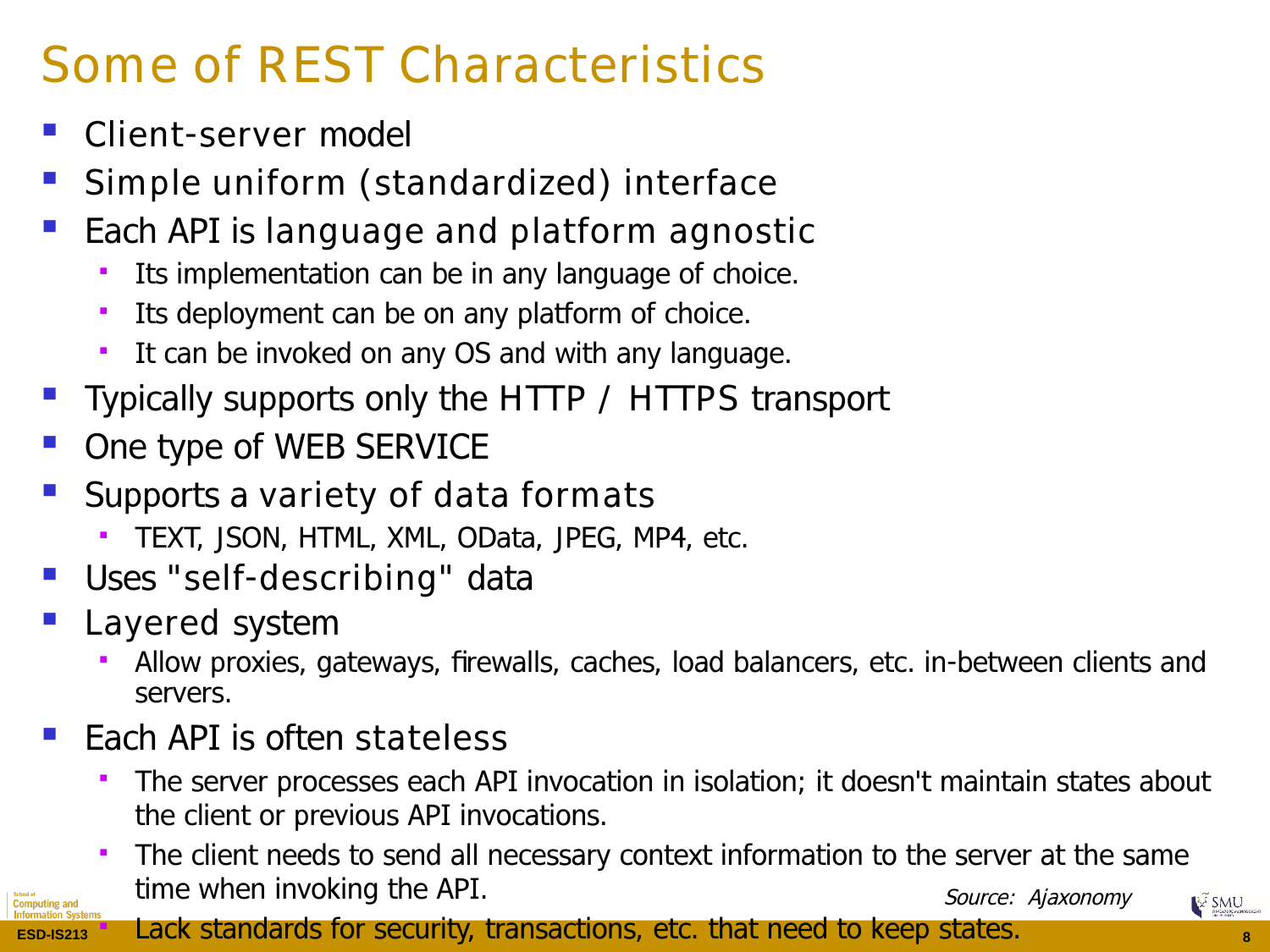

# Some of REST Characteristics
Client-server model
Simple uniform (standardized) interface
Each API is language and platform agnostic
Its implementation can be in any language of choice.
Its deployment can be on any platform of choice.
It can be invoked on any OS and with any language.
Typically supports only the HTTP / HTTPS transport
One type of WEB SERVICE
Supports a variety of data formats
TEXT, JSON, HTML, XML, OData, JPEG, MP4, etc.
Uses "self-describing" data
Layered system
Allow proxies, gateways, firewalls, caches, load balancers, etc. in-between clients and servers.
Each API is often stateless
The server processes each API invocation in isolation; it doesn't maintain states about the client or previous API invocations.
The client needs to send all necessary context information to the server at the same time when invoking the API.
Lack standards for security, transactions, etc. that need to keep states.

Source:  Ajaxonomy
8